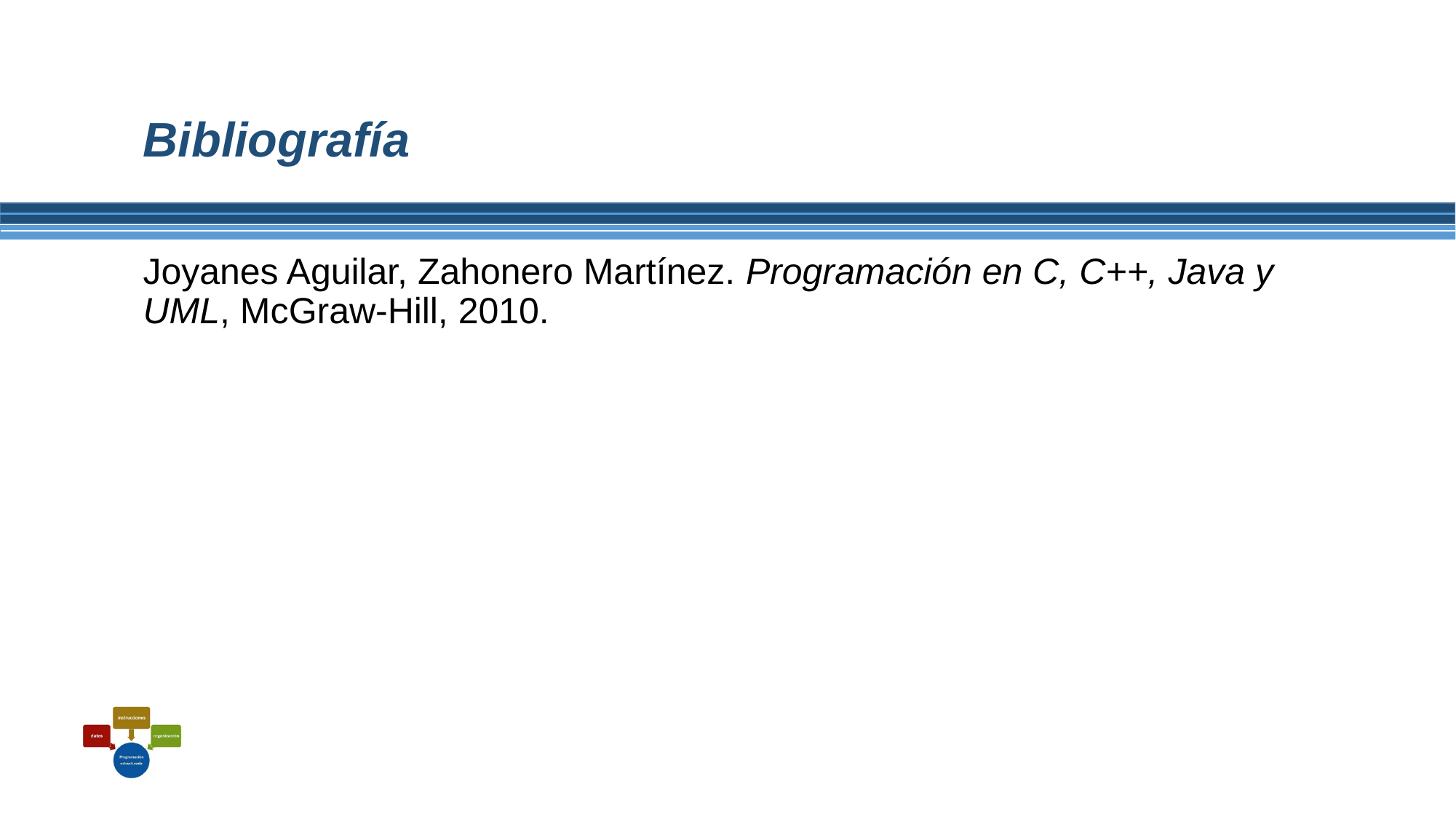

# Bibliografía
Joyanes Aguilar, Zahonero Martínez. Programación en C, C++, Java y UML, McGraw-Hill, 2010.